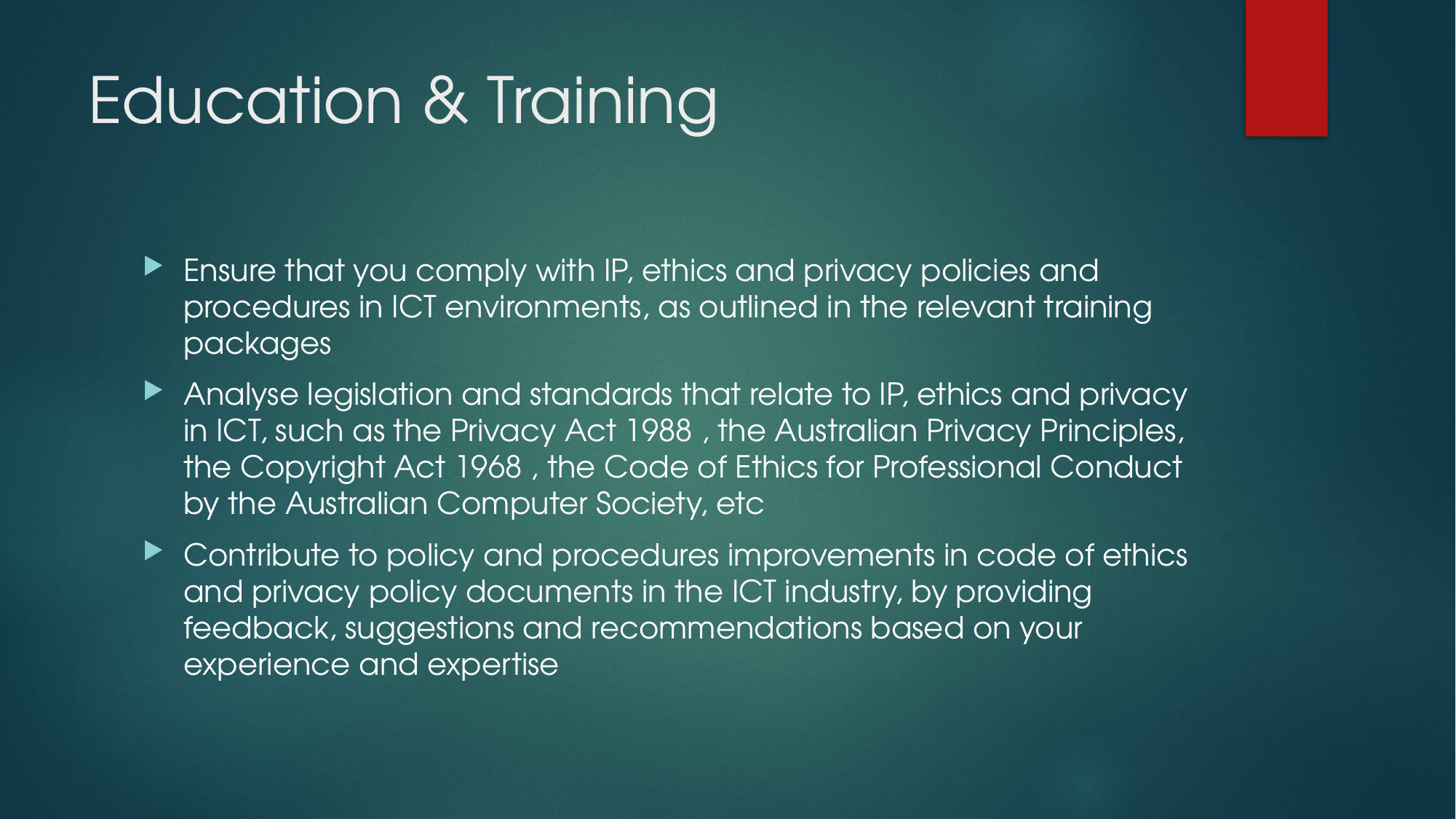

# Education & Training
Ensure that you comply with IP, ethics and privacy policies and procedures in ICT environments, as outlined in the relevant training packages
Analyse legislation and standards that relate to IP, ethics and privacy in ICT, such as the Privacy Act 1988 , the Australian Privacy Principles, the Copyright Act 1968 , the Code of Ethics for Professional Conduct by the Australian Computer Society, etc
Contribute to policy and procedures improvements in code of ethics and privacy policy documents in the ICT industry, by providing feedback, suggestions and recommendations based on your experience and expertise